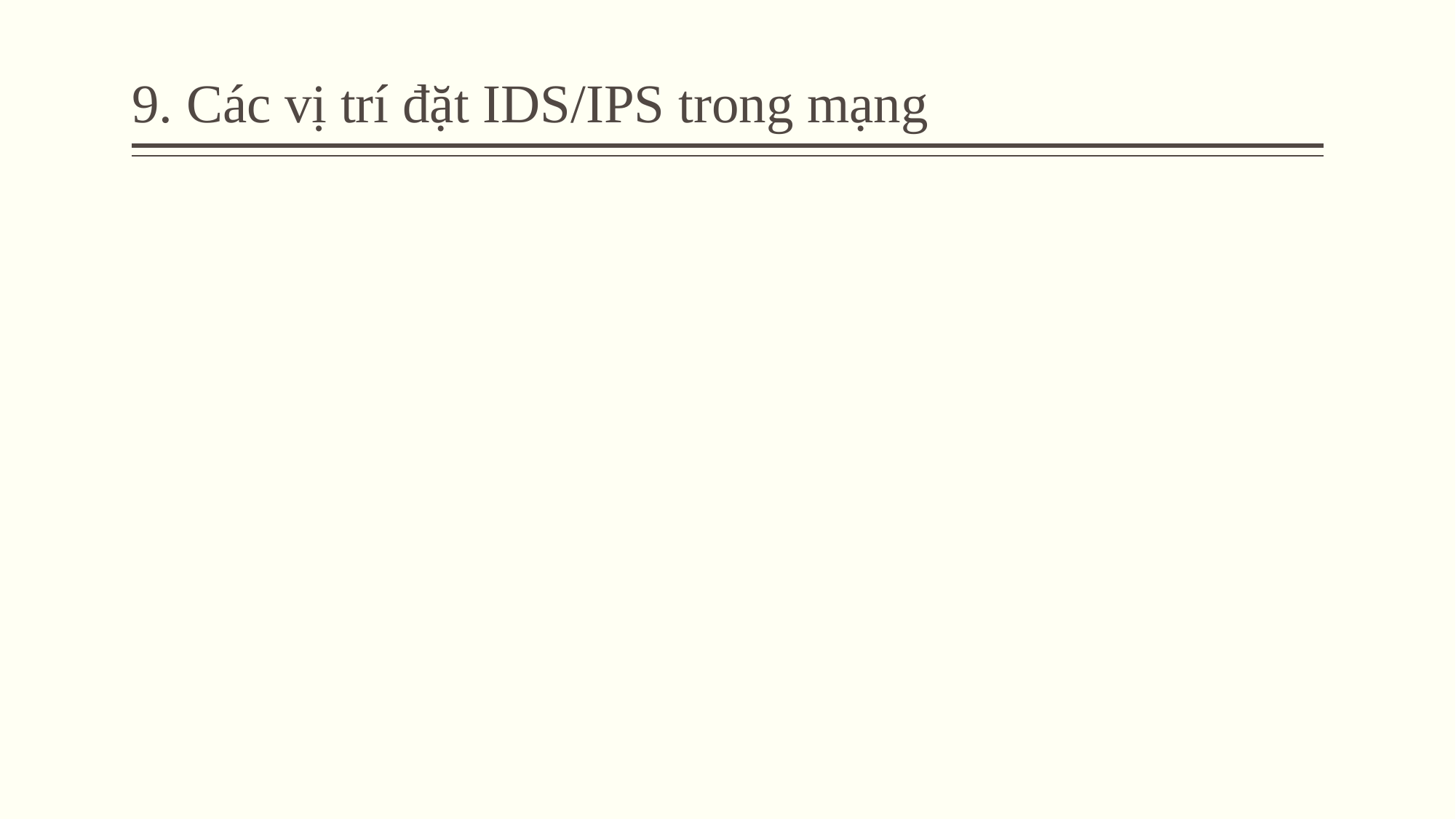

# 9. Các vị trí đặt IDS/IPS trong mạng